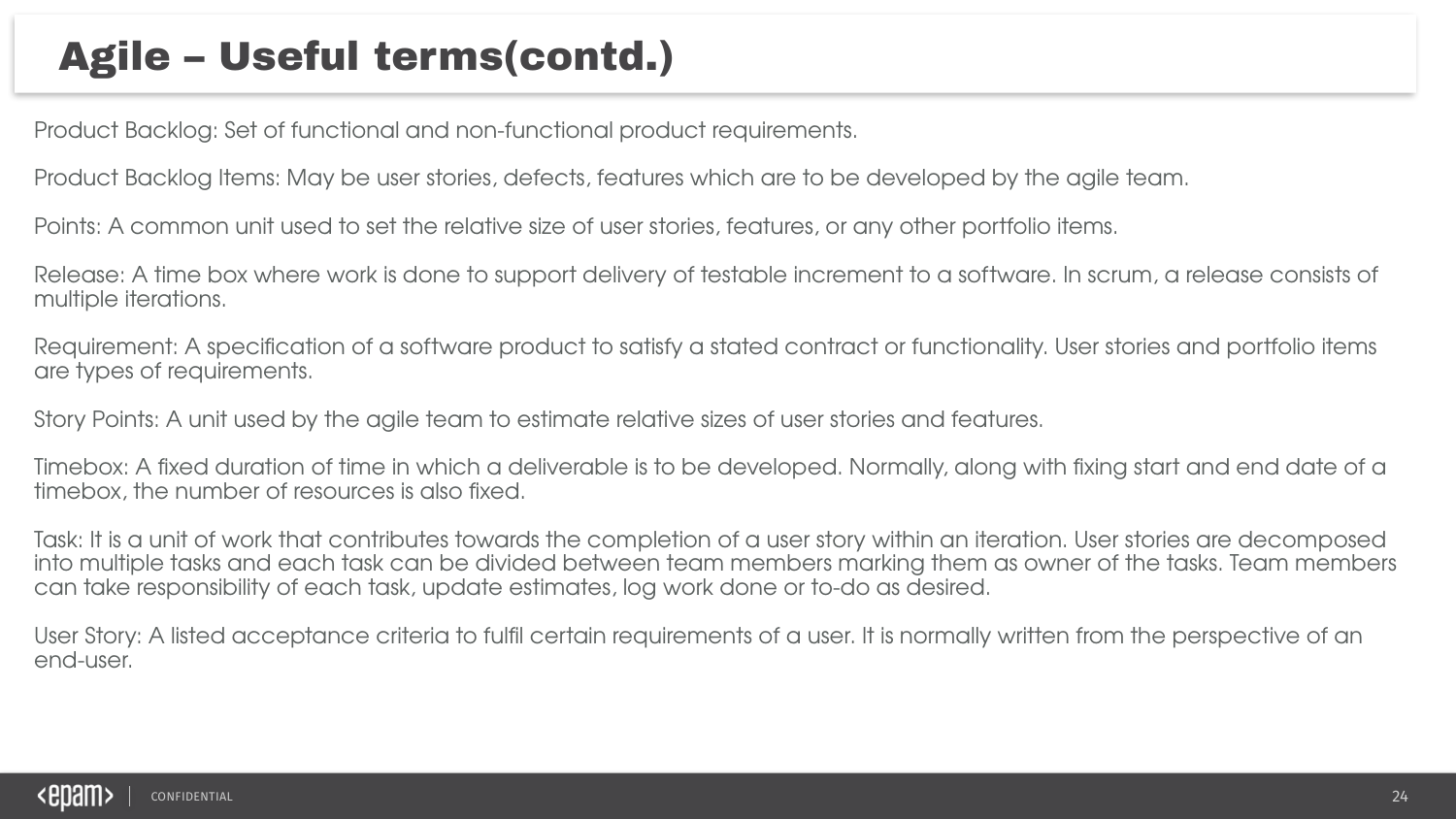

# Agile – Useful terms(contd.)
Product Backlog: Set of functional and non-functional product requirements.
Product Backlog Items: May be user stories, defects, features which are to be developed by the agile team.
Points: A common unit used to set the relative size of user stories, features, or any other portfolio items.
Release: A time box where work is done to support delivery of testable increment to a software. In scrum, a release consists of multiple iterations.
Requirement: A specification of a software product to satisfy a stated contract or functionality. User stories and portfolio items are types of requirements.
Story Points: A unit used by the agile team to estimate relative sizes of user stories and features.
Timebox: A fixed duration of time in which a deliverable is to be developed. Normally, along with fixing start and end date of a timebox, the number of resources is also fixed.
Task: It is a unit of work that contributes towards the completion of a user story within an iteration. User stories are decomposed into multiple tasks and each task can be divided between team members marking them as owner of the tasks. Team members can take responsibility of each task, update estimates, log work done or to-do as desired.
User Story: A listed acceptance criteria to fulfil certain requirements of a user. It is normally written from the perspective of an end-user.